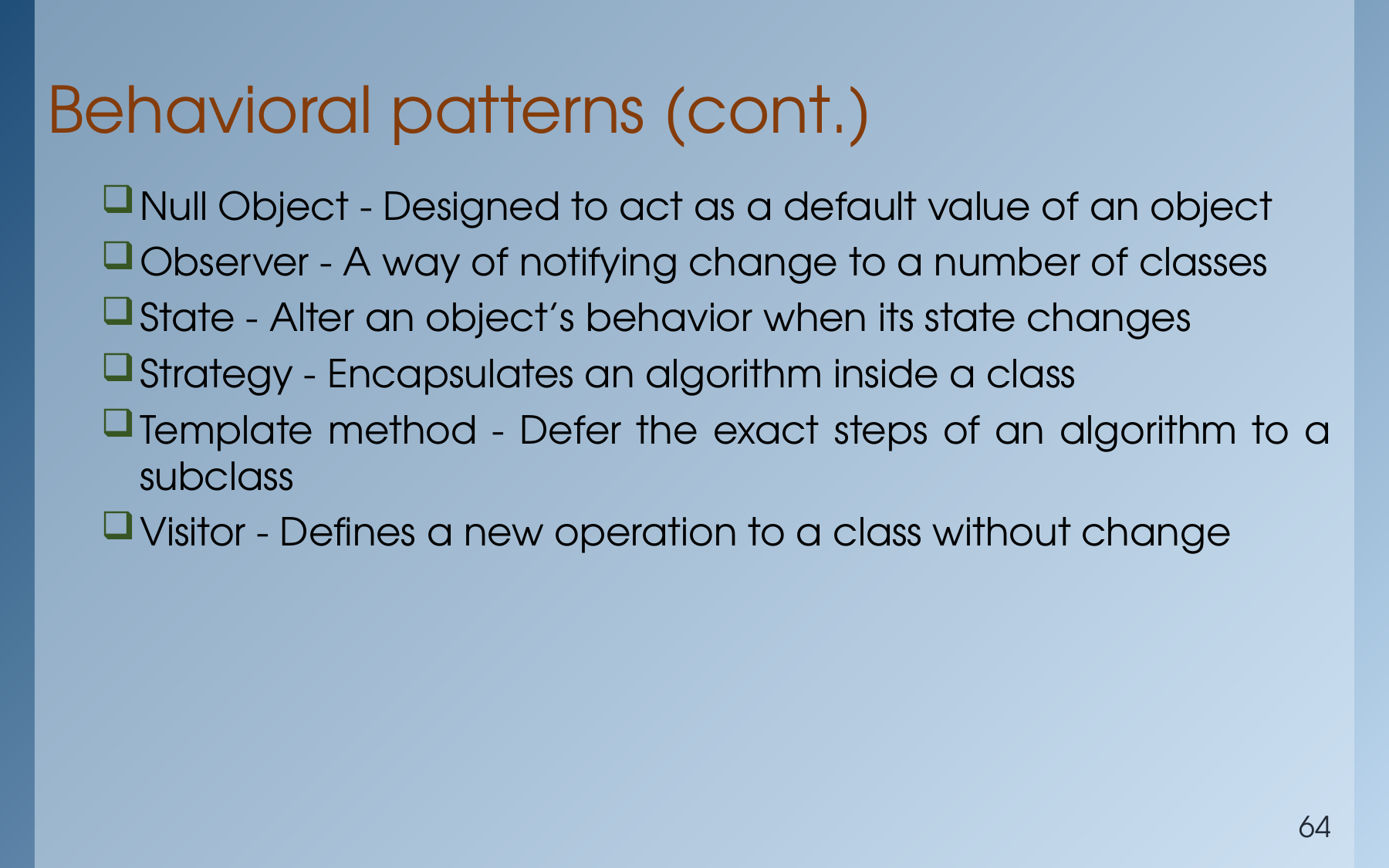

# Behavioral patterns (cont.)
Null Object - Designed to act as a default value of an object
Observer - A way of notifying change to a number of classes
State - Alter an object’s behavior when its state changes
Strategy - Encapsulates an algorithm inside a class
Template method - Defer the exact steps of an algorithm to a subclass
Visitor - Defines a new operation to a class without change

64